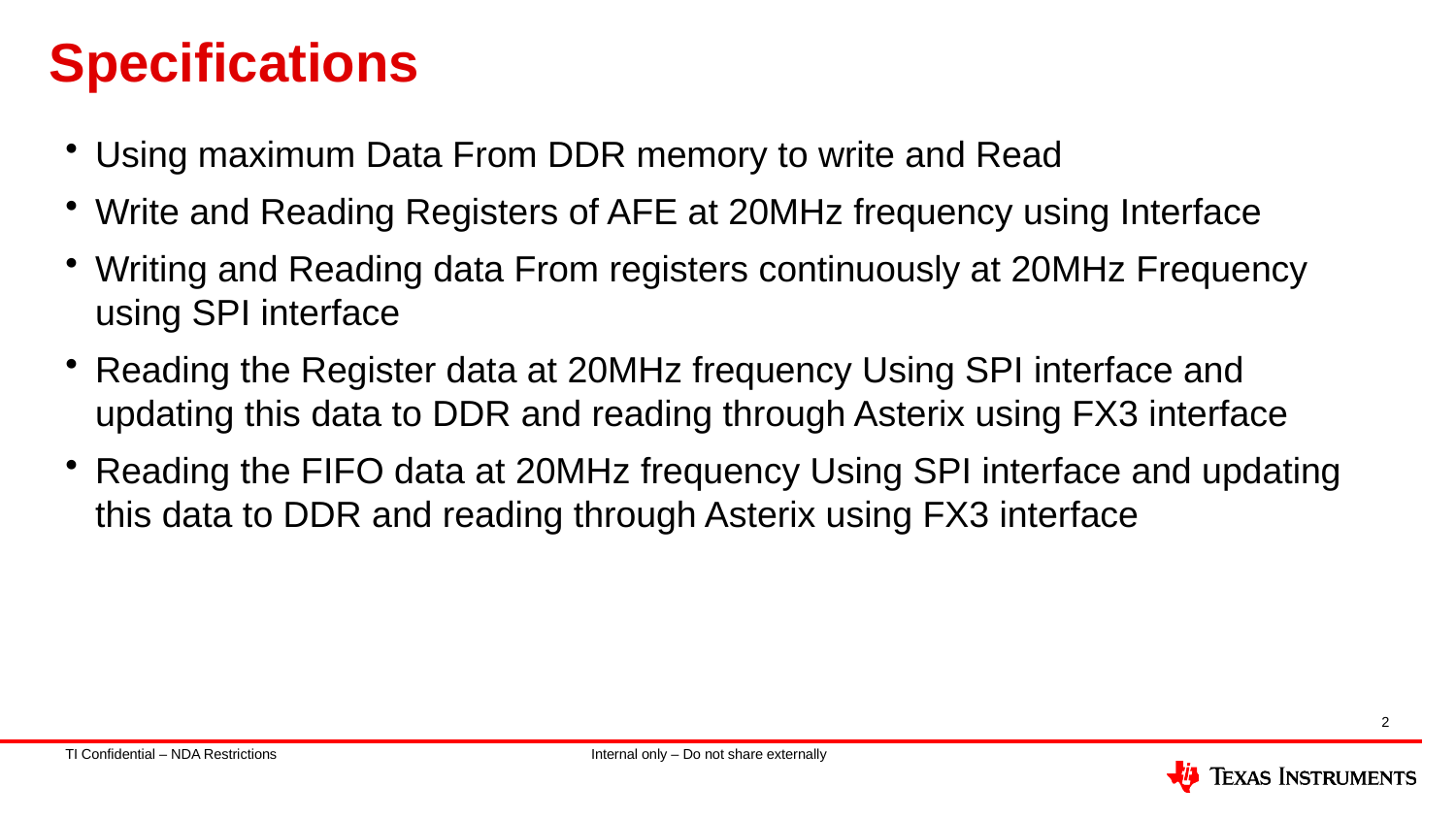

# Specifications
Using maximum Data From DDR memory to write and Read
Write and Reading Registers of AFE at 20MHz frequency using Interface
Writing and Reading data From registers continuously at 20MHz Frequency using SPI interface
Reading the Register data at 20MHz frequency Using SPI interface and updating this data to DDR and reading through Asterix using FX3 interface
Reading the FIFO data at 20MHz frequency Using SPI interface and updating this data to DDR and reading through Asterix using FX3 interface

2